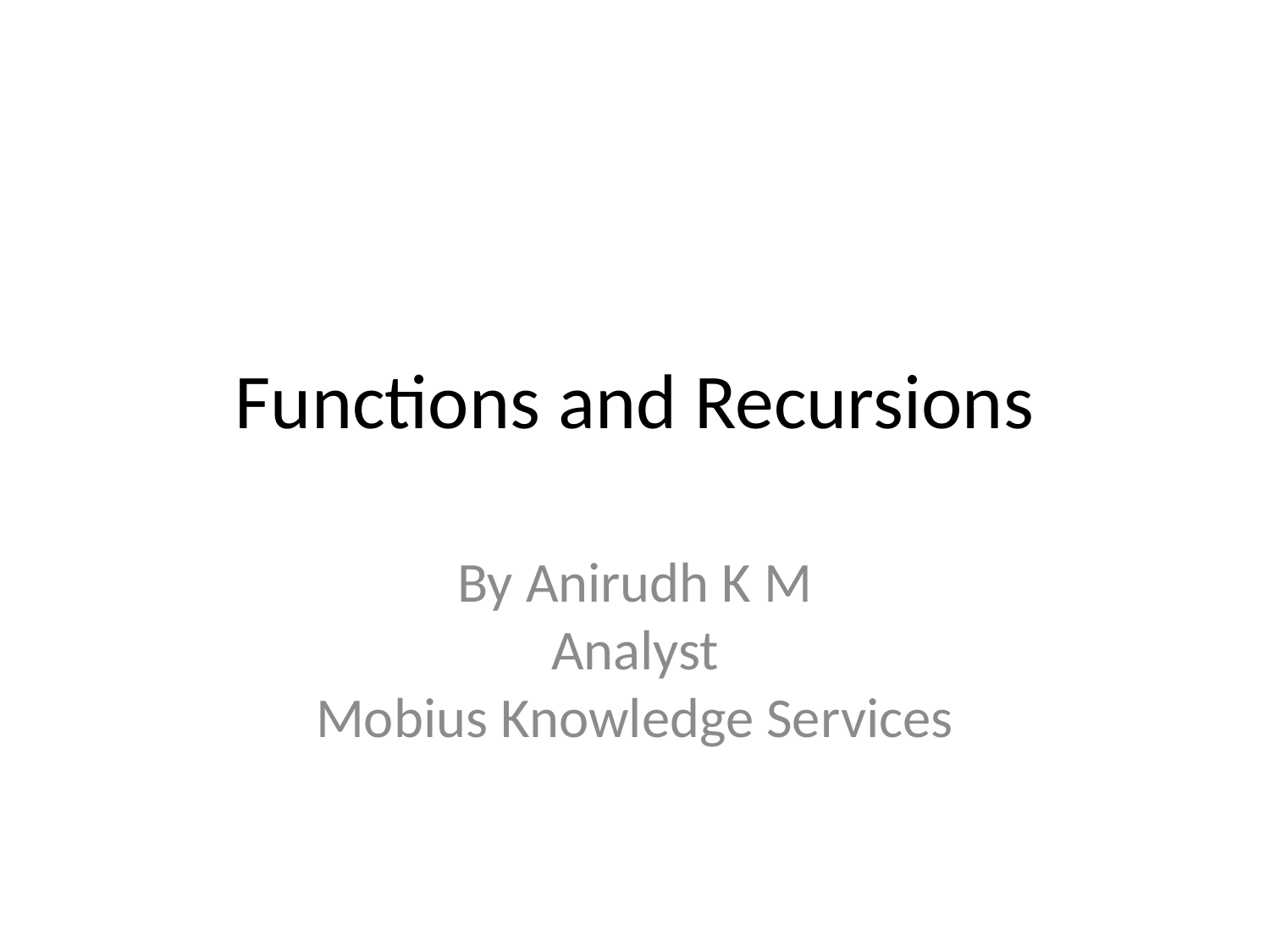

Functions and Recursions
By Anirudh K M
Analyst
Mobius Knowledge Services